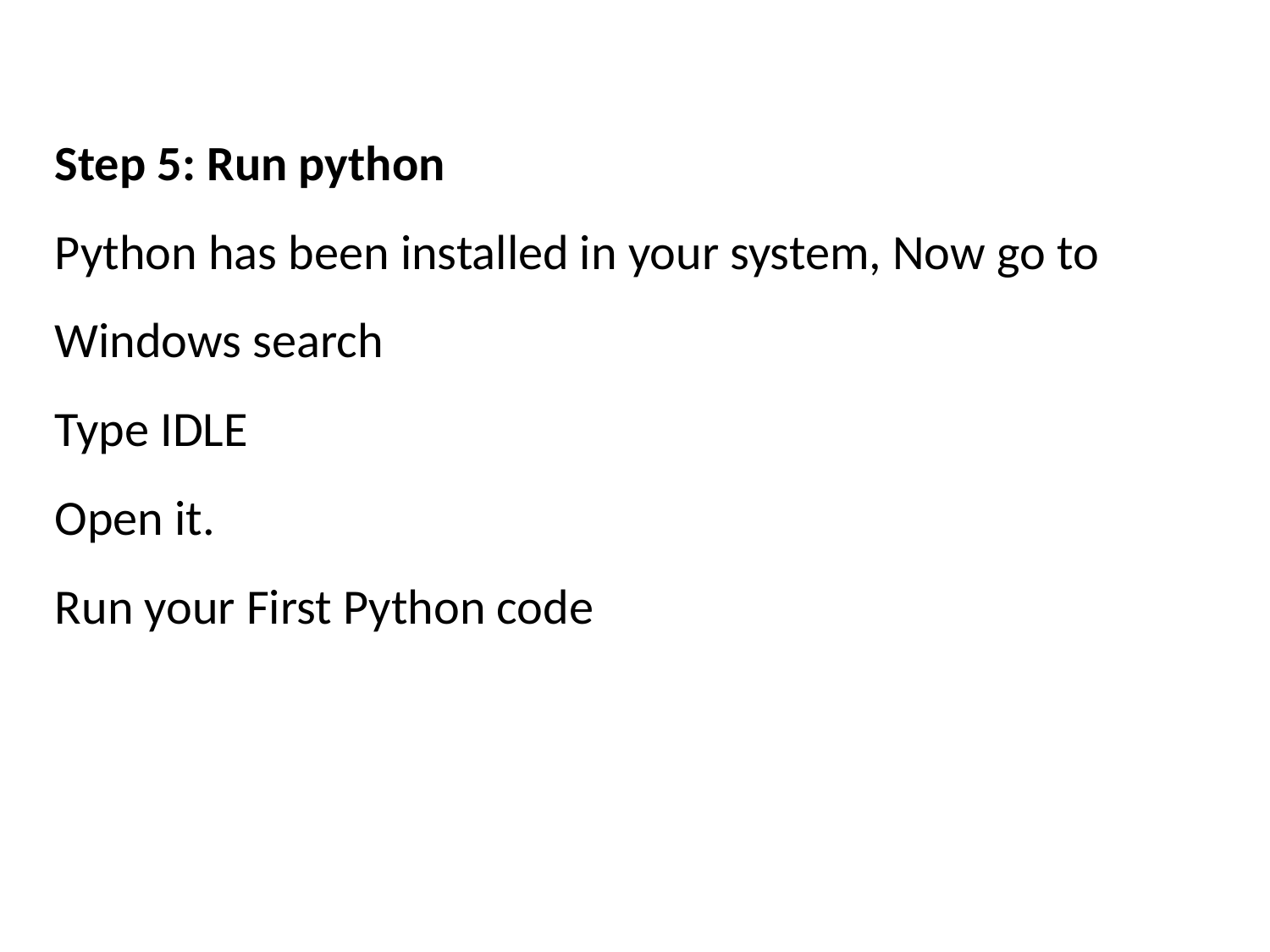

Step 5: Run python
Python has been installed in your system, Now go to
Windows search
Type IDLE
Open it.
Run your First Python code